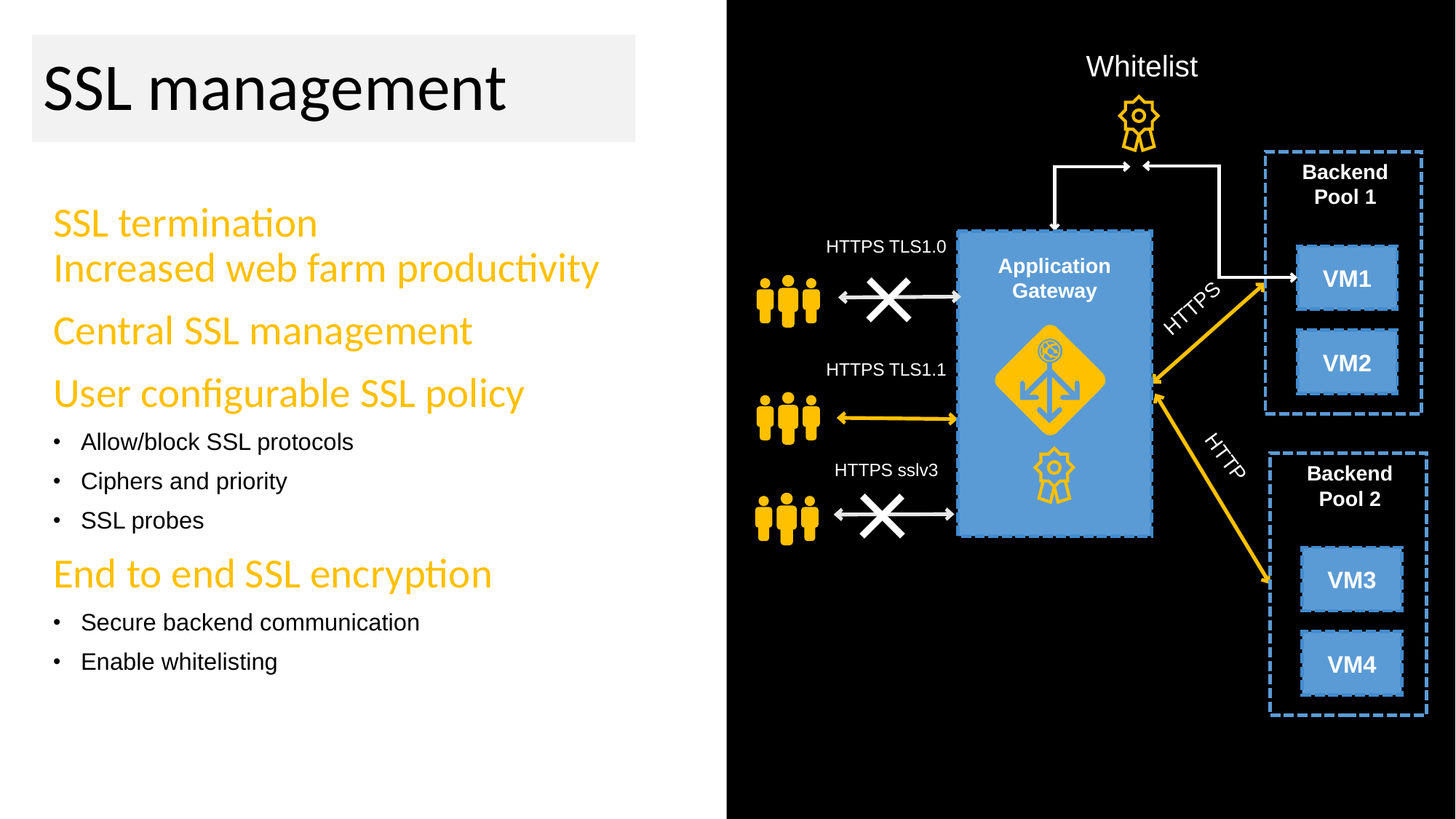

# SSL management
Whitelist

Backend
Pool 1
SSL termination
Increased web farm productivity
Central SSL management
User configurable SSL policy
Allow/block SSL protocols
Ciphers and priority
SSL probes
End to end SSL encryption
Secure backend communication
Enable whitelisting

×
HTTPS TLS1.0
Application
Gateway
VM1

HTTPS

VM2
HTTPS TLS1.1

HTTP
×

HTTPS sslv3

Backend
Pool 2

VM3
VM4